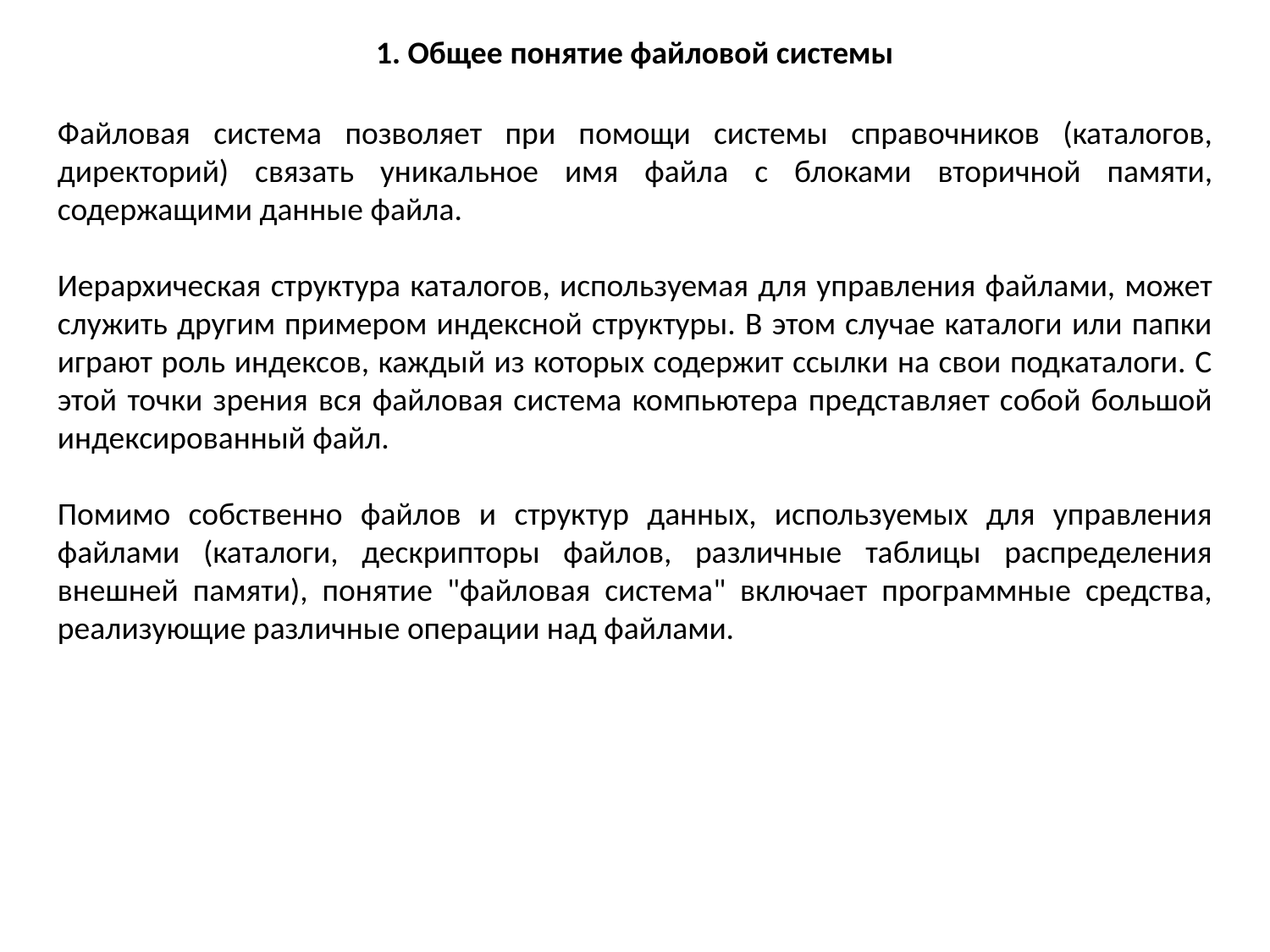

1. Общее понятие файловой системы
Файловая система позволяет при помощи системы справочников (каталогов, директорий) связать уникальное имя файла с блоками вторичной памяти, содержащими данные файла.

Иерархическая структура каталогов, используемая для управления файлами, может служить другим примером индексной структуры. В этом случае каталоги или папки играют роль индексов, каждый из которых содержит ссылки на свои подкаталоги. С этой точки зрения вся файловая система компьютера представляет собой большой индексированный файл.

Помимо собственно файлов и структур данных, используемых для управления файлами (каталоги, дескрипторы файлов, различные таблицы распределения внешней памяти), понятие "файловая система" включает программные средства, реализующие различные операции над файлами.